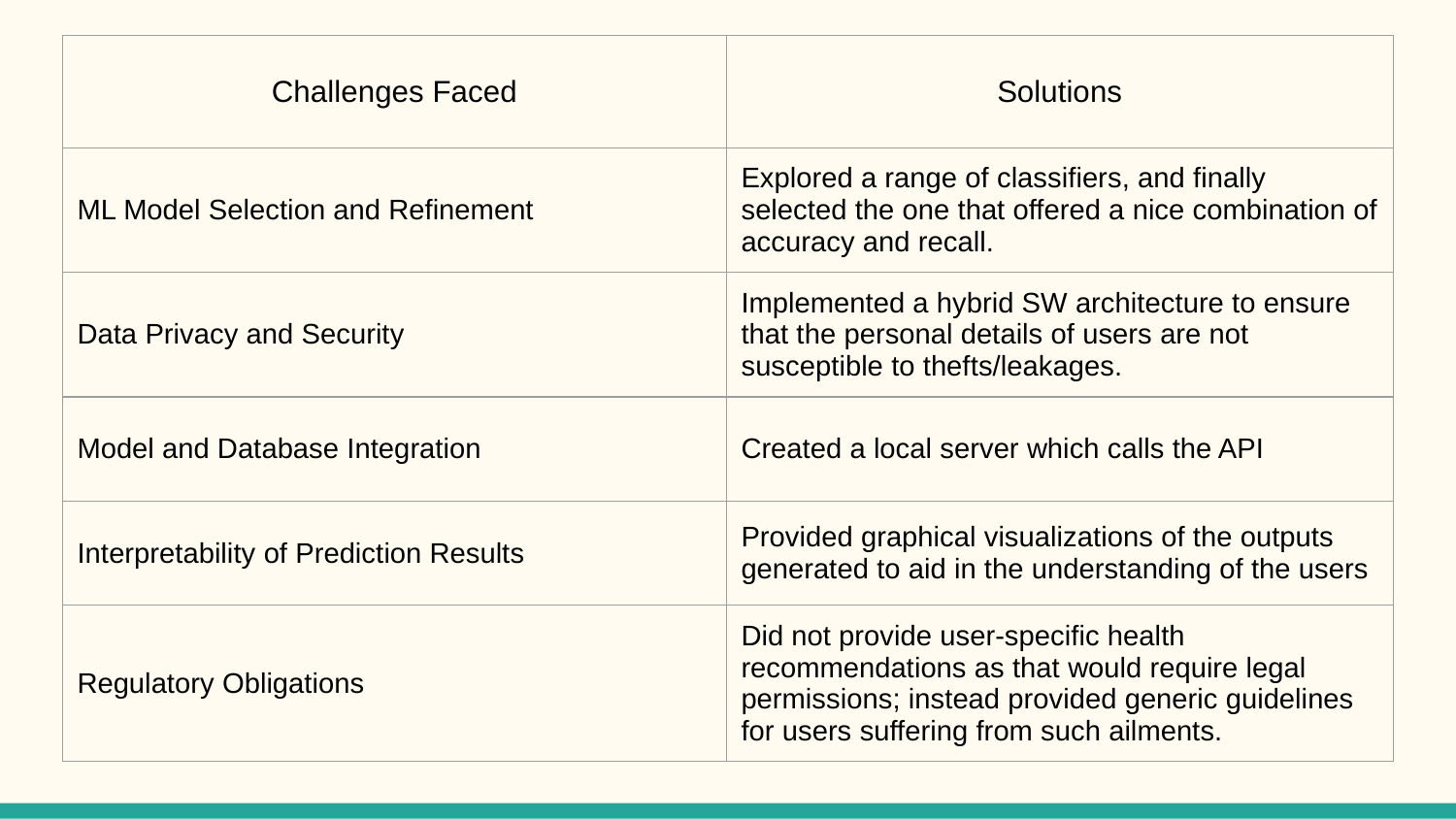

| Challenges Faced | Solutions |
| --- | --- |
| ML Model Selection and Refinement | Explored a range of classifiers, and finally selected the one that offered a nice combination of accuracy and recall. |
| Data Privacy and Security | Implemented a hybrid SW architecture to ensure that the personal details of users are not susceptible to thefts/leakages. |
| Model and Database Integration | Created a local server which calls the API |
| Interpretability of Prediction Results | Provided graphical visualizations of the outputs generated to aid in the understanding of the users |
| Regulatory Obligations | Did not provide user-specific health recommendations as that would require legal permissions; instead provided generic guidelines for users suffering from such ailments. |